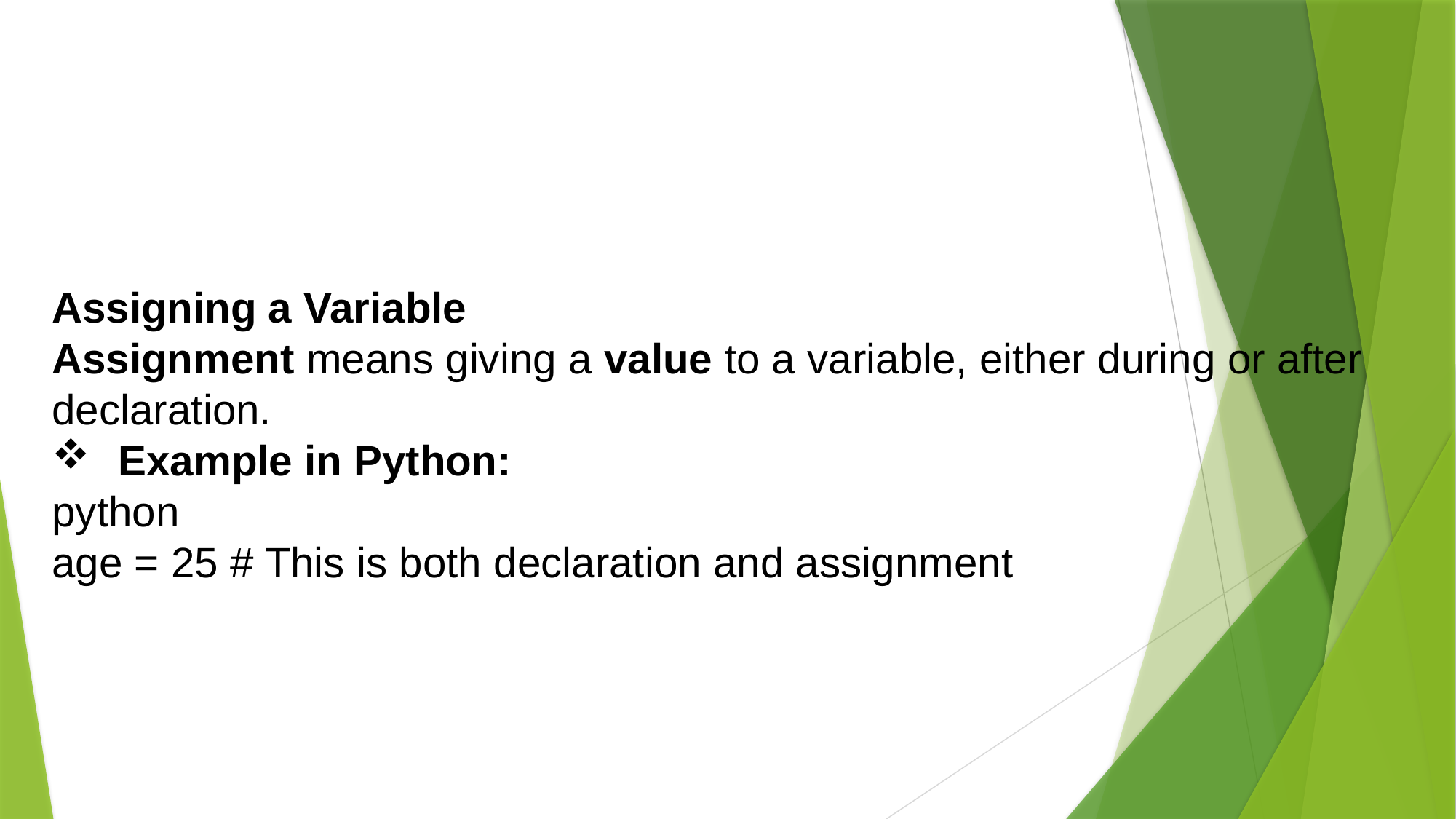

Assigning a Variable
Assignment means giving a value to a variable, either during or after declaration.
 Example in Python:
python
age = 25 # This is both declaration and assignment